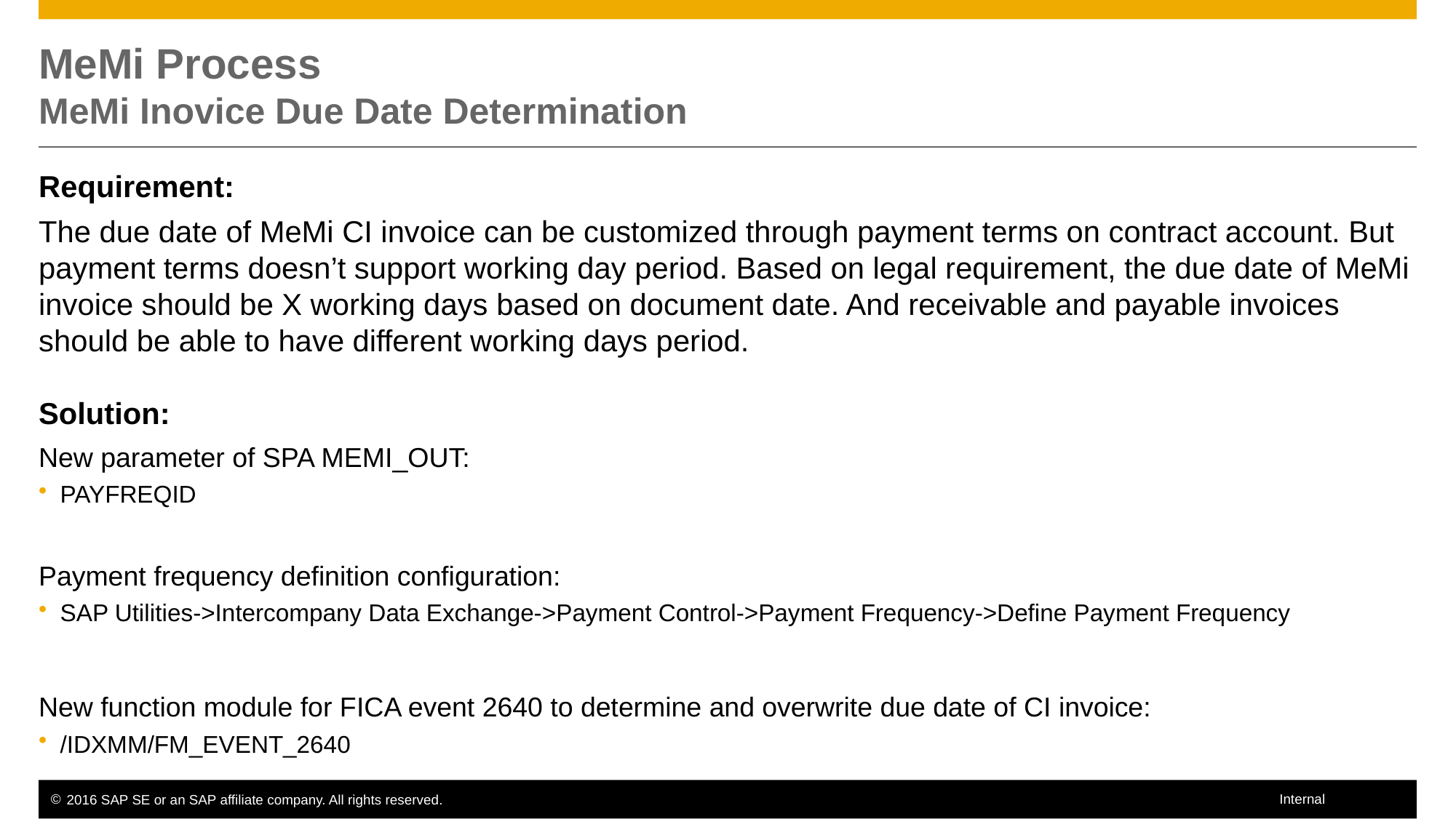

# MeMi Process MeMi Inovice Due Date Determination
Requirement:
The due date of MeMi CI invoice can be customized through payment terms on contract account. But payment terms doesn’t support working day period. Based on legal requirement, the due date of MeMi invoice should be X working days based on document date. And receivable and payable invoices should be able to have different working days period.
Solution:
New parameter of SPA MEMI_OUT:
PAYFREQID

Payment frequency definition configuration:
SAP Utilities->Intercompany Data Exchange->Payment Control->Payment Frequency->Define Payment Frequency

New function module for FICA event 2640 to determine and overwrite due date of CI invoice:
/IDXMM/FM_EVENT_2640